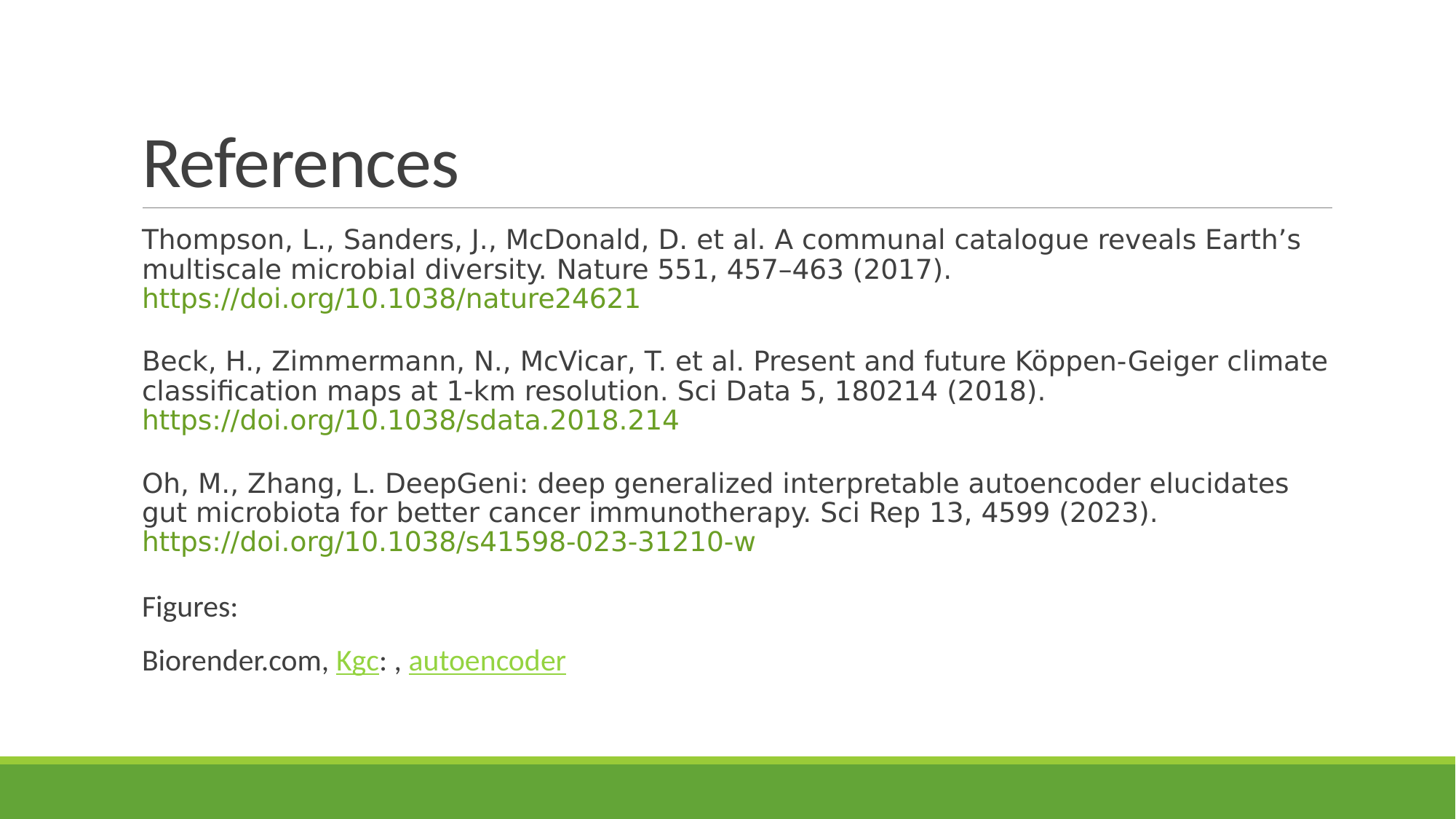

# References
Thompson, L., Sanders, J., McDonald, D. et al. A communal catalogue reveals Earth’s multiscale microbial diversity. Nature 551, 457–463 (2017). https://doi.org/10.1038/nature24621
Beck, H., Zimmermann, N., McVicar, T. et al. Present and future Köppen-Geiger climate classification maps at 1-km resolution. Sci Data 5, 180214 (2018). https://doi.org/10.1038/sdata.2018.214
Oh, M., Zhang, L. DeepGeni: deep generalized interpretable autoencoder elucidates gut microbiota for better cancer immunotherapy. Sci Rep 13, 4599 (2023). https://doi.org/10.1038/s41598-023-31210-w
Figures:
Biorender.com, Kgc: , autoencoder